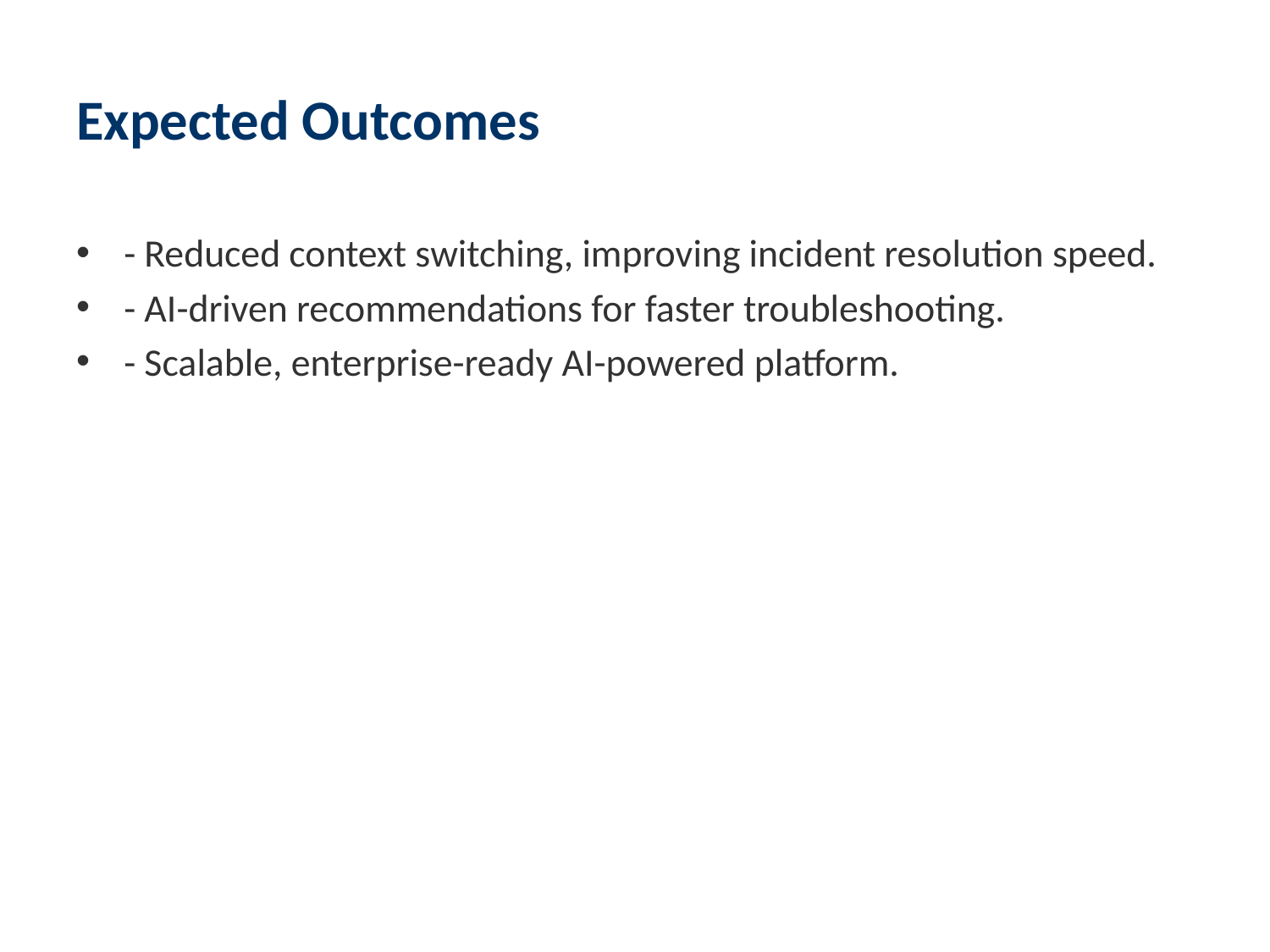

# Expected Outcomes
- Reduced context switching, improving incident resolution speed.
- AI-driven recommendations for faster troubleshooting.
- Scalable, enterprise-ready AI-powered platform.